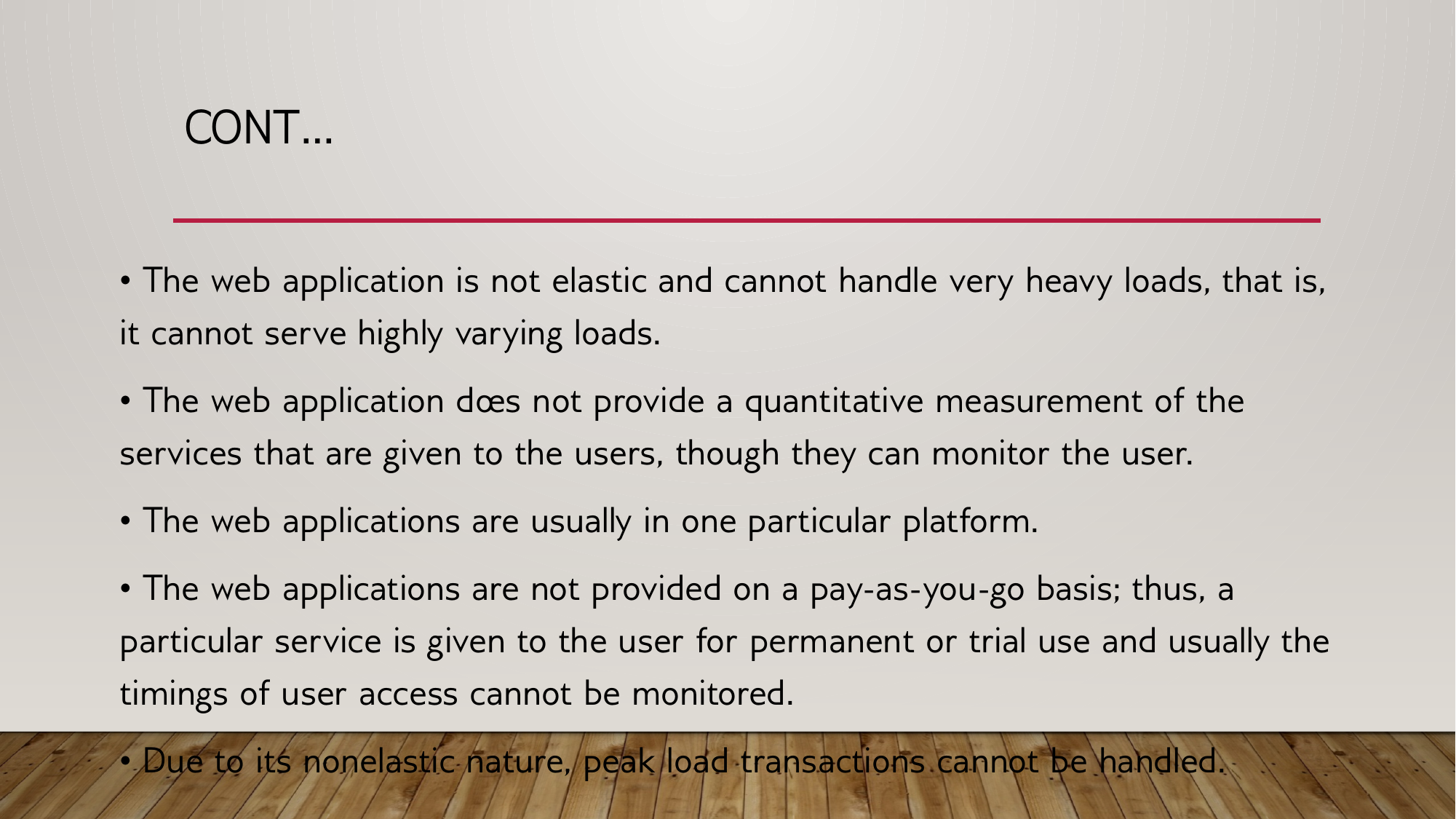

# Cont…
• The web application is not elastic and cannot handle very heavy loads, that is, it cannot serve highly varying loads.
• The web application does not provide a quantitative measurement of the services that are given to the users, though they can monitor the user.
• The web applications are usually in one particular platform.
• The web applications are not provided on a pay-as-you-go basis; thus, a particular service is given to the user for permanent or trial use and usually the timings of user access cannot be monitored.
• Due to its nonelastic nature, peak load transactions cannot be handled.